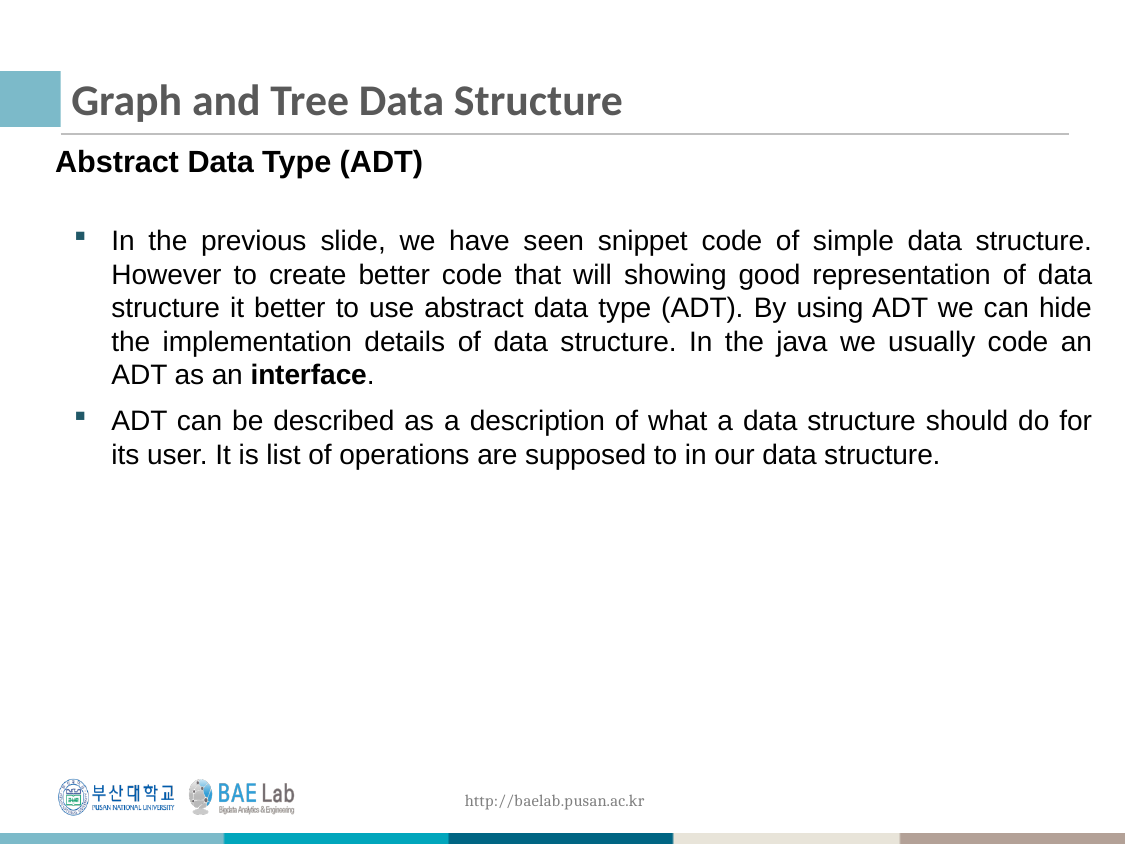

# Graph and Tree Data Structure
Abstract Data Type (ADT)

In the previous slide, we have seen snippet code of simple data structure. However to create better code that will showing good representation of data structure it better to use abstract data type (ADT). By using ADT we can hide the implementation details of data structure. In the java we usually code an ADT as an interface.
ADT can be described as a description of what a data structure should do for its user. It is list of operations are supposed to in our data structure.